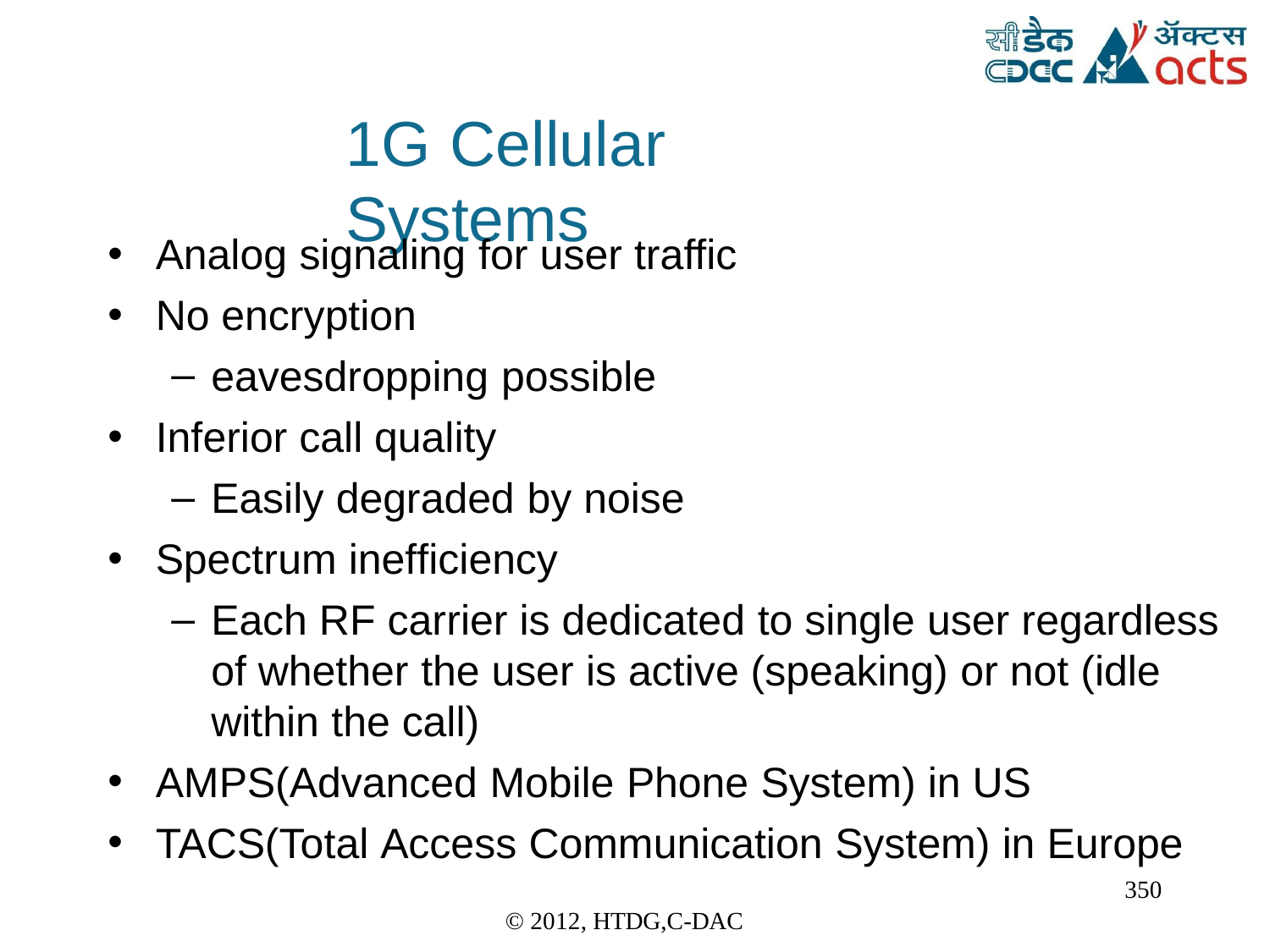

1G	Cellular Systems
Analog signaling for user traffic

No encryption

eavesdropping possible

Inferior call quality

Easily degraded by noise

Spectrum inefficiency

Each RF carrier is dedicated to single user regardless of whether the user is active (speaking) or not (idle within the call)

AMPS(Advanced Mobile Phone System) in US

TACS(Total Access Communication System) in Europe
350
© 2012, HTDG,C-DAC